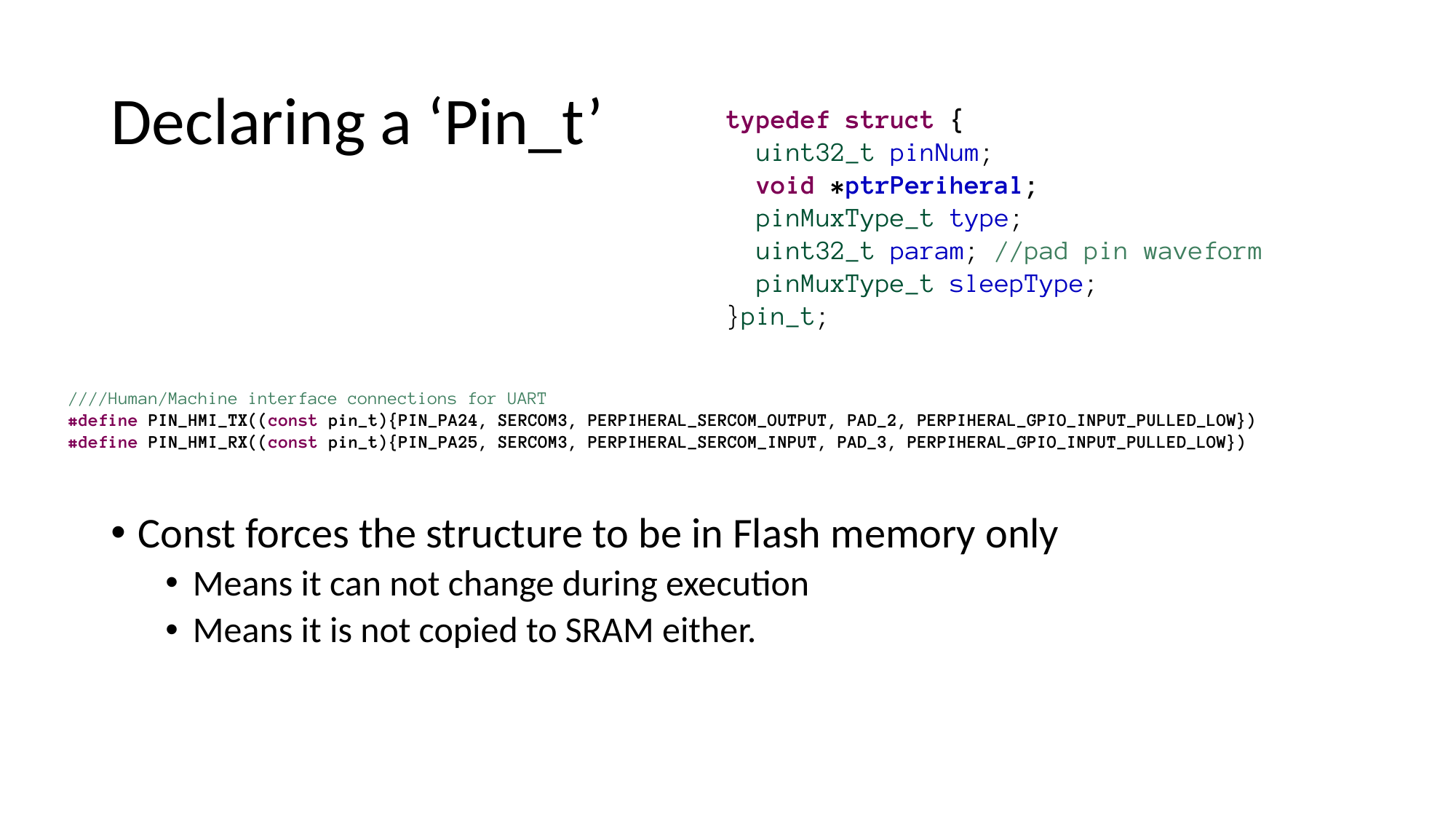

# Declaring a ‘Pin_t’
typedef struct {
  uint32_t pinNum;
  void *ptrPeriheral;
  pinMuxType_t type;
  uint32_t param; //pad pin waveform
  pinMuxType_t sleepType;
}pin_t;
////Human/Machine interface connections for UART
#define PIN_HMI_TX((const pin_t){PIN_PA24, SERCOM3, PERPIHERAL_SERCOM_OUTPUT, PAD_2, PERPIHERAL_GPIO_INPUT_PULLED_LOW})
#define PIN_HMI_RX((const pin_t){PIN_PA25, SERCOM3, PERPIHERAL_SERCOM_INPUT, PAD_3, PERPIHERAL_GPIO_INPUT_PULLED_LOW})
Const forces the structure to be in Flash memory only
Means it can not change during execution
Means it is not copied to SRAM either.